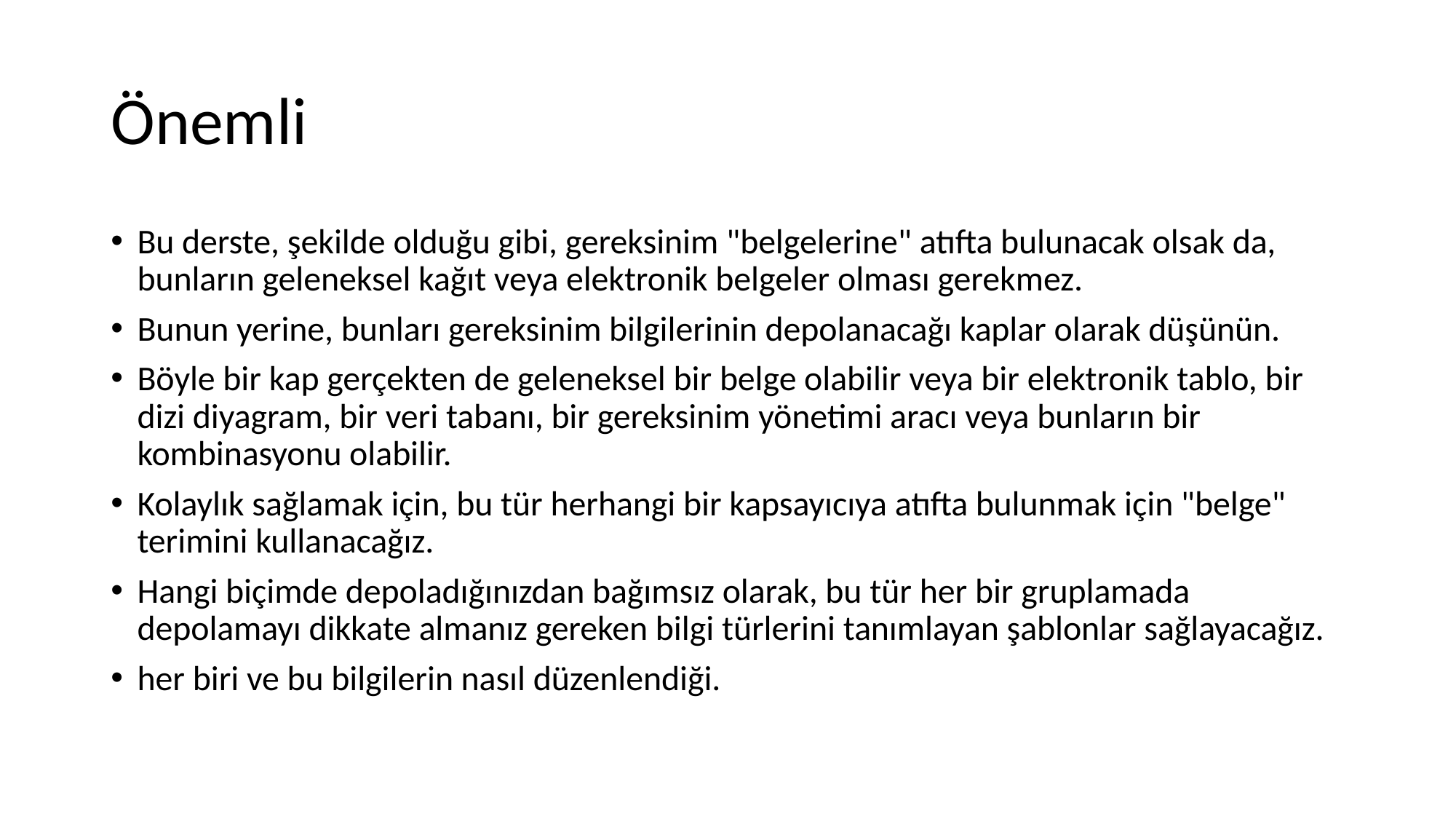

# Önemli
Bu derste, şekilde olduğu gibi, gereksinim "belgelerine" atıfta bulunacak olsak da, bunların geleneksel kağıt veya elektronik belgeler olması gerekmez.
Bunun yerine, bunları gereksinim bilgilerinin depolanacağı kaplar olarak düşünün.
Böyle bir kap gerçekten de geleneksel bir belge olabilir veya bir elektronik tablo, bir dizi diyagram, bir veri tabanı, bir gereksinim yönetimi aracı veya bunların bir kombinasyonu olabilir.
Kolaylık sağlamak için, bu tür herhangi bir kapsayıcıya atıfta bulunmak için "belge" terimini kullanacağız.
Hangi biçimde depoladığınızdan bağımsız olarak, bu tür her bir gruplamada depolamayı dikkate almanız gereken bilgi türlerini tanımlayan şablonlar sağlayacağız.
her biri ve bu bilgilerin nasıl düzenlendiği.